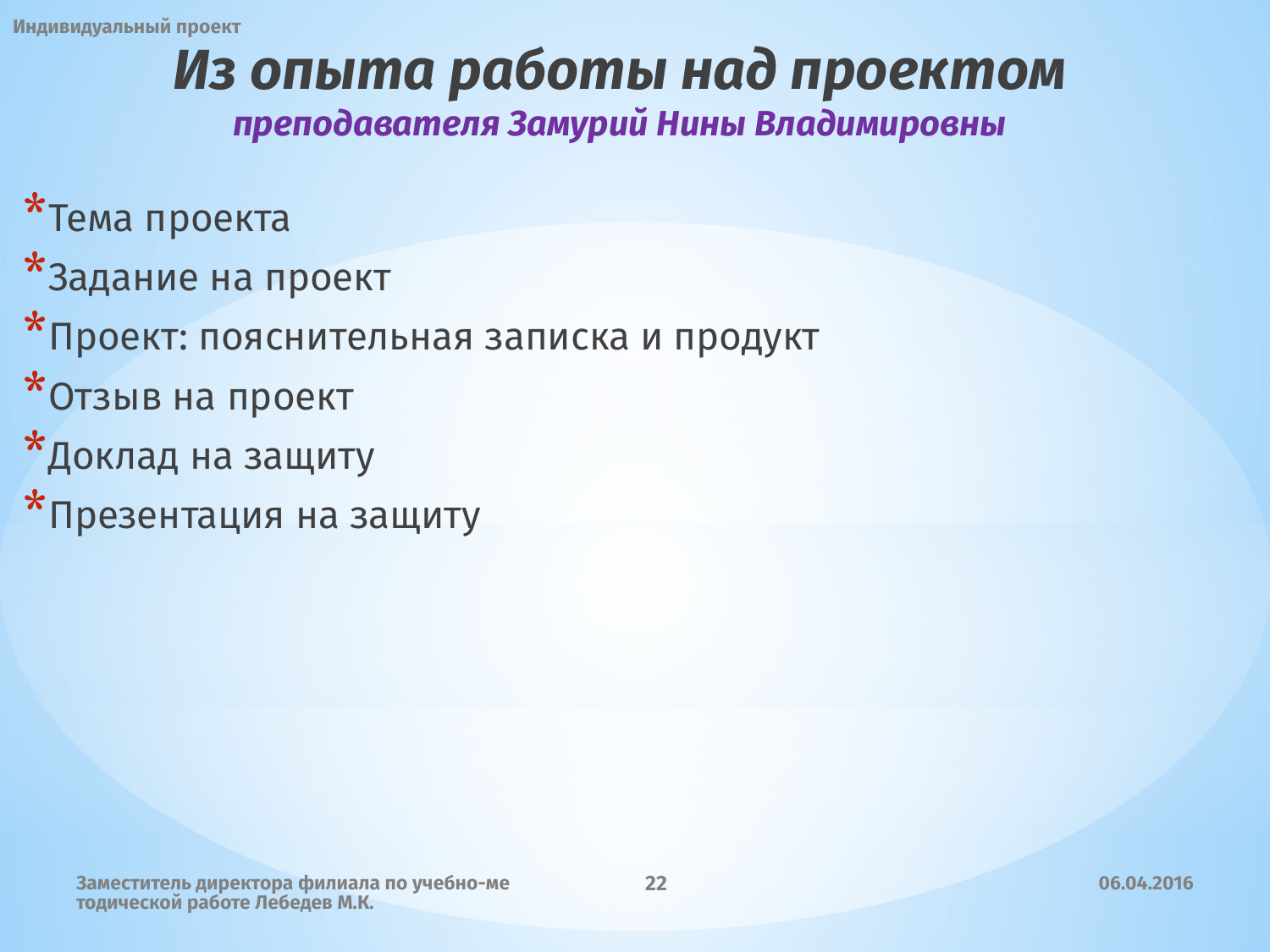

Индивидуальный проект
Из опыта работы над проектом
преподавателя Замурий Нины Владимировны
Тема проекта
Задание на проект
Проект: пояснительная записка и продукт
Отзыв на проект
Доклад на защиту
Презентация на защиту

Заместитель директора филиала по учебно-методической работе Лебедев М.К.
22
06.04.2016